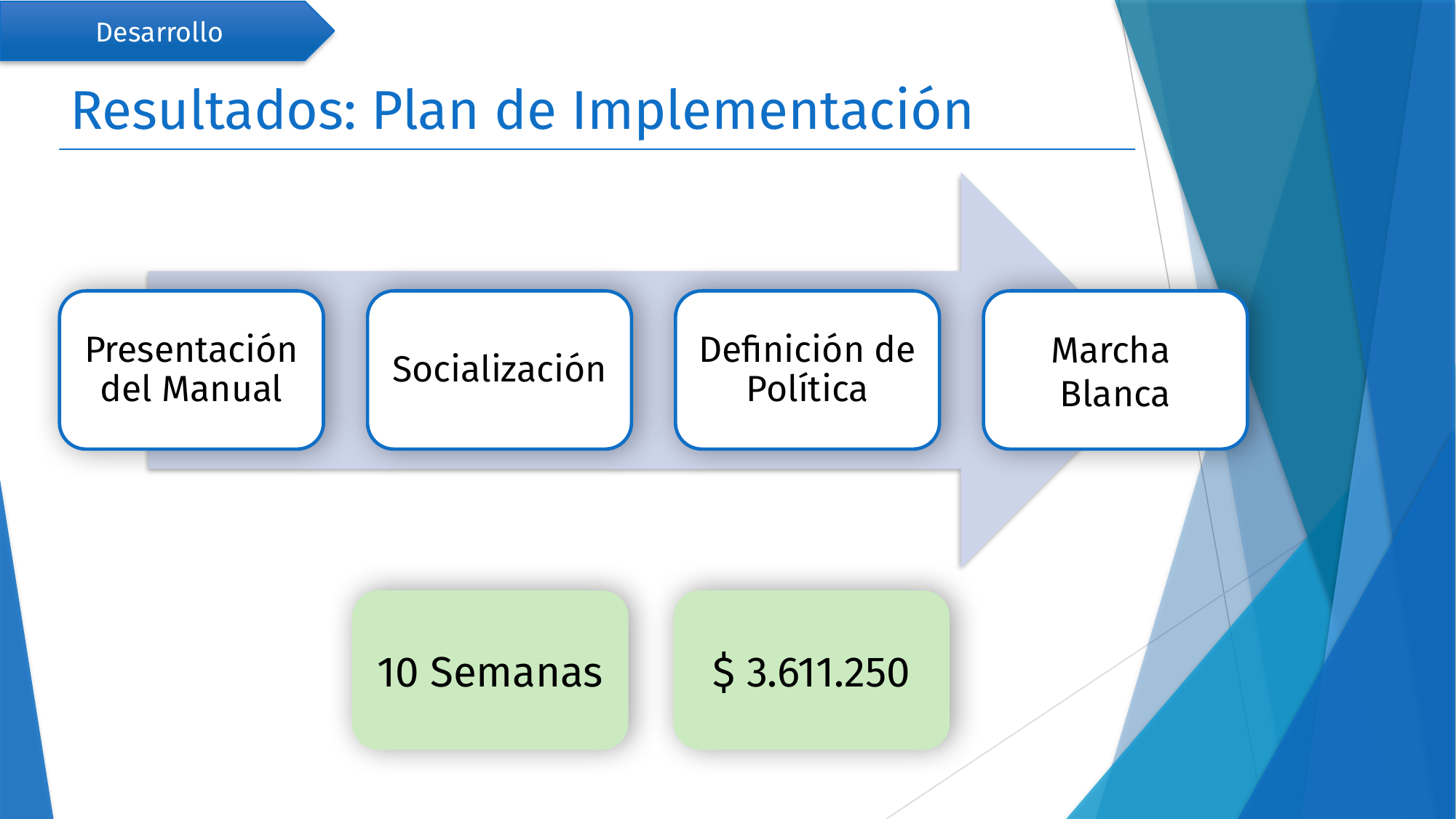

Desarrollo
# Resultados: Plan de Implementación

Presentación del Manual
Socialización
Definición de Política
Marcha
Blanca
10 Semanas
$ 3.611.250